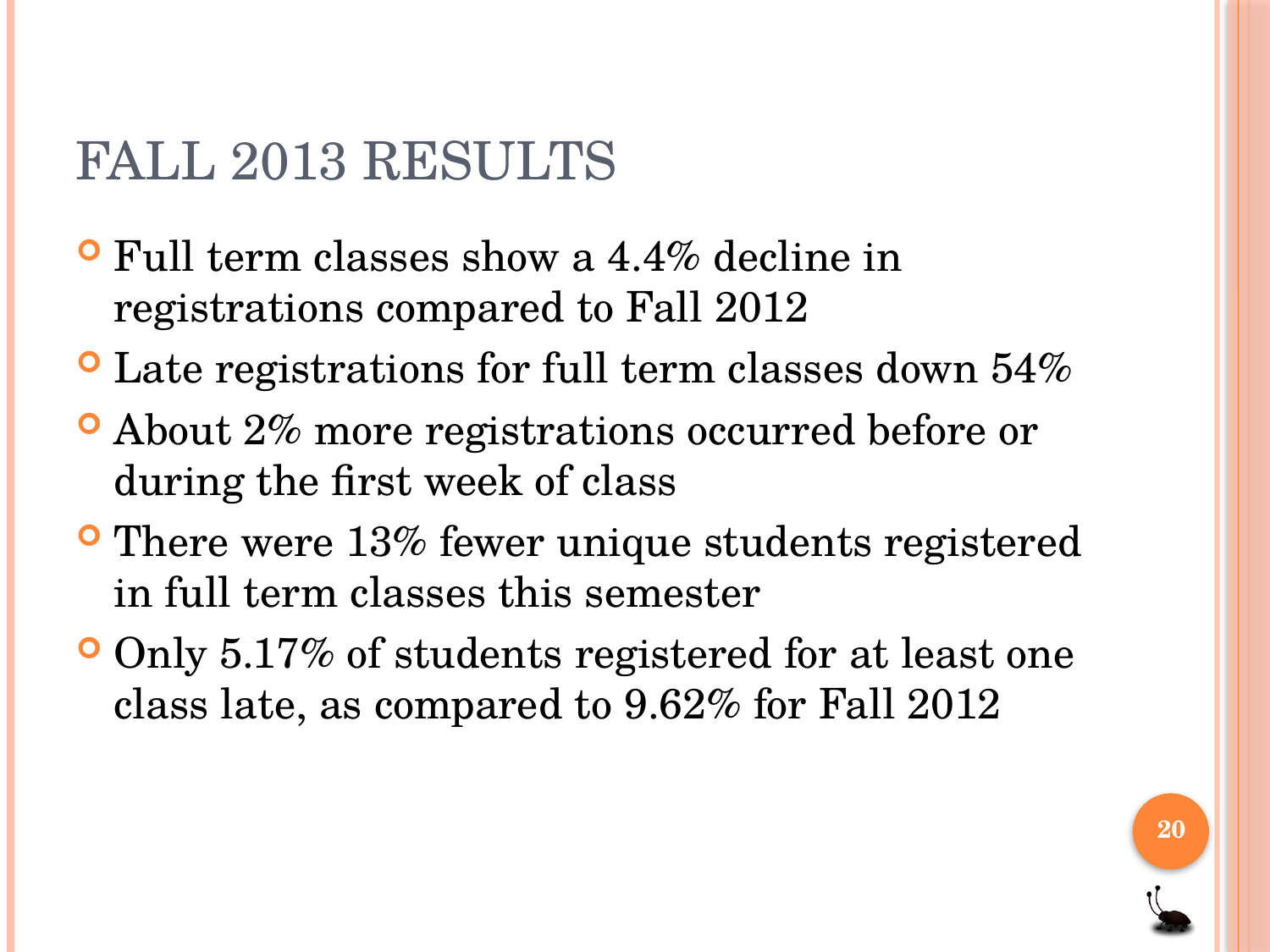

# Fall 2013 Results
Full term classes show a 4.4% decline in registrations compared to Fall 2012
Late registrations for full term classes down 54%
About 2% more registrations occurred before or during the first week of class
There were 13% fewer unique students registered in full term classes this semester
Only 5.17% of students registered for at least one class late, as compared to 9.62% for Fall 2012

20